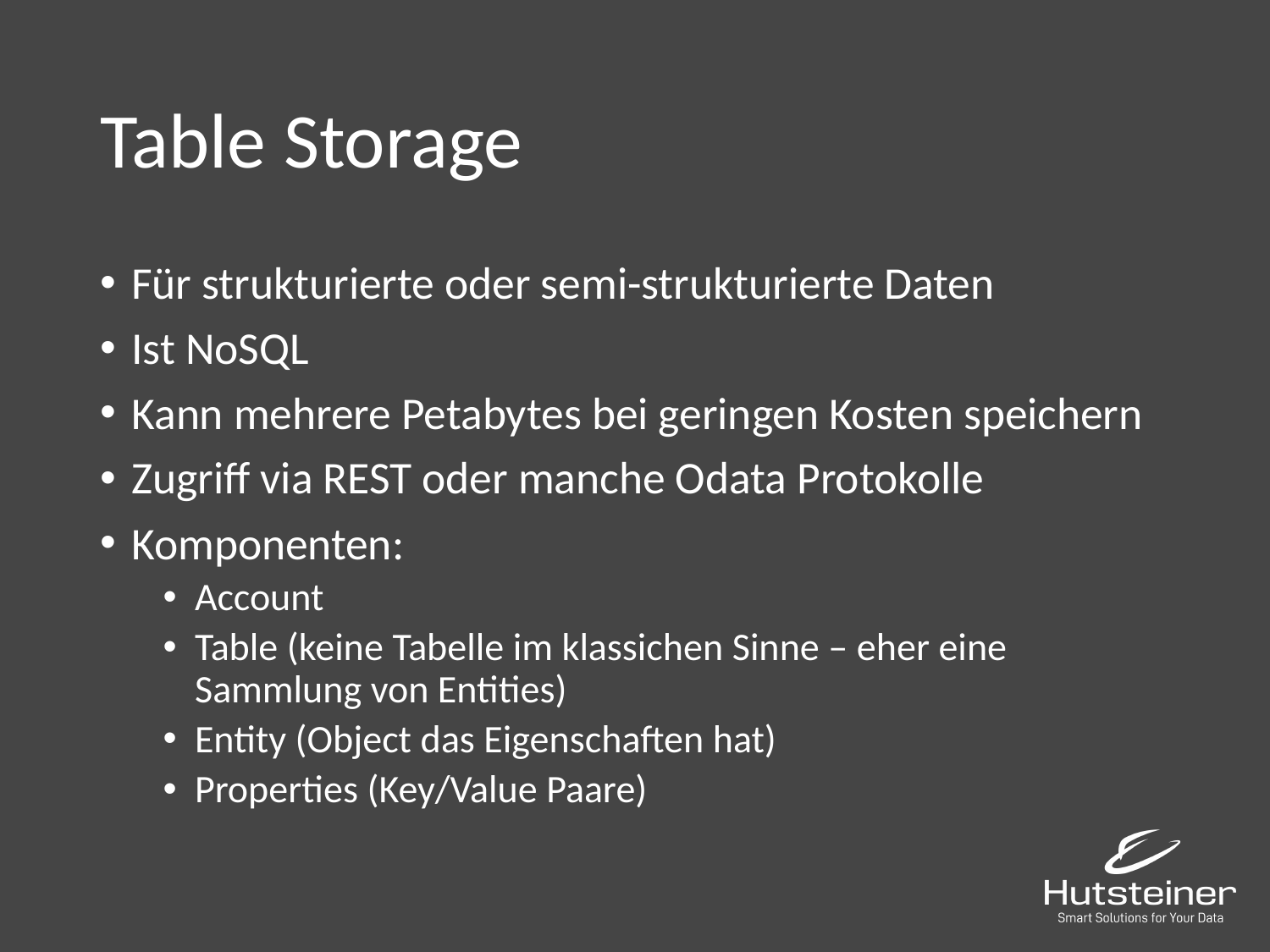

# Table Storage
Für strukturierte oder semi-strukturierte Daten
Ist NoSQL
Kann mehrere Petabytes bei geringen Kosten speichern
Zugriff via REST oder manche Odata Protokolle
Komponenten:
Account
Table (keine Tabelle im klassichen Sinne – eher eine Sammlung von Entities)
Entity (Object das Eigenschaften hat)
Properties (Key/Value Paare)